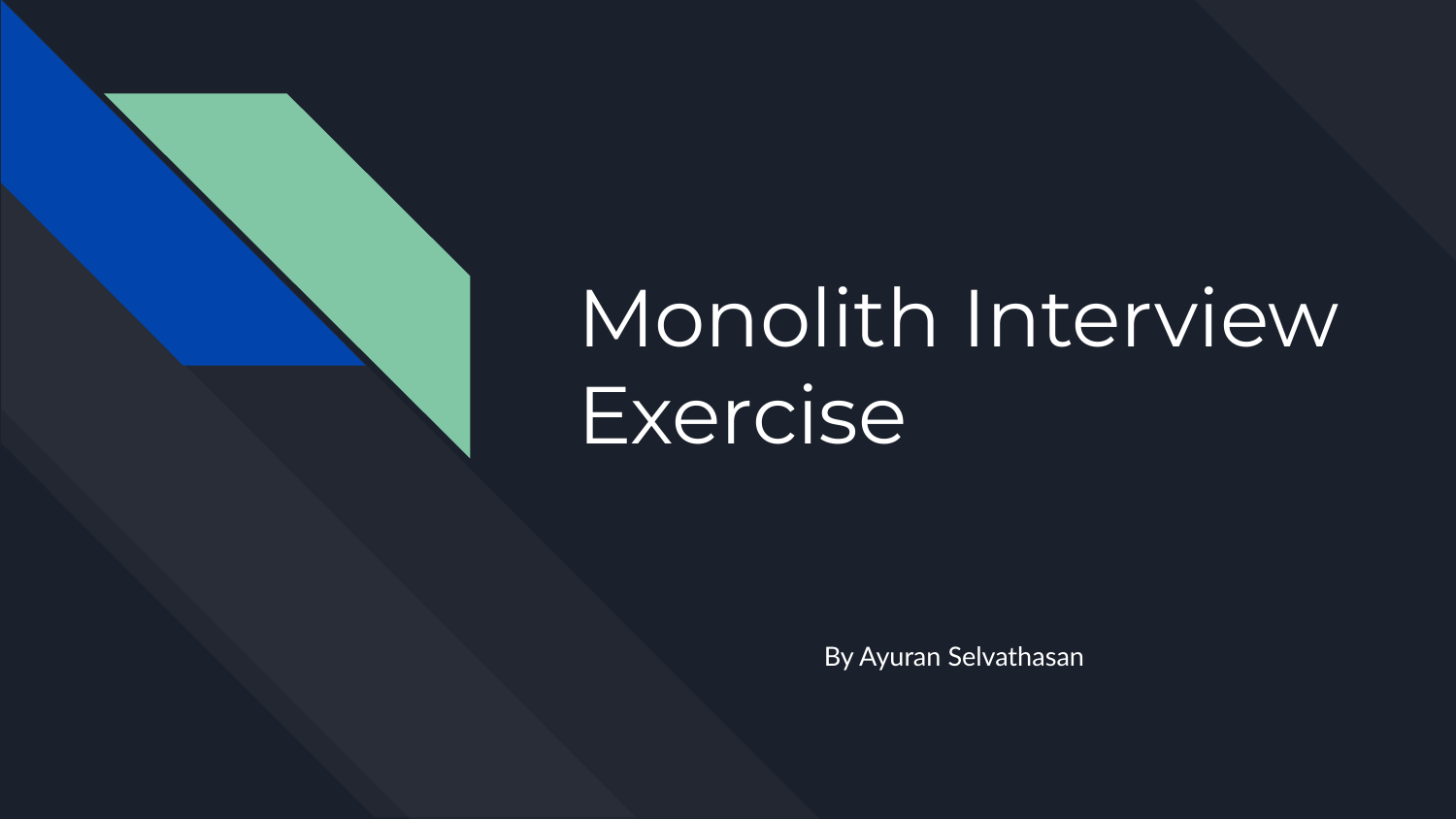

# Monolith Interview Exercise
By Ayuran Selvathasan